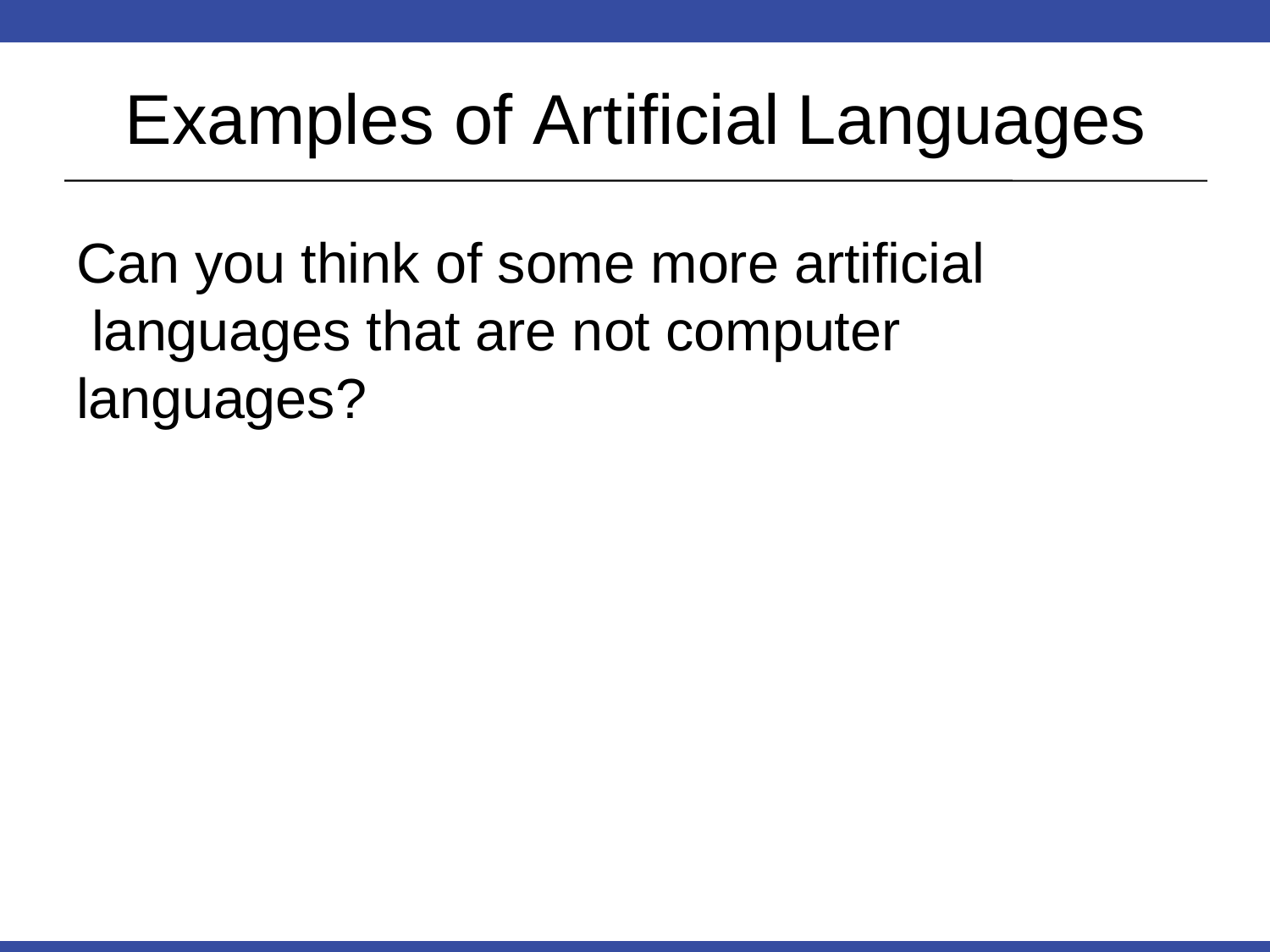

Examples of Artificial	Languages

Can you think of some more artificial  languages that are not computer  languages?